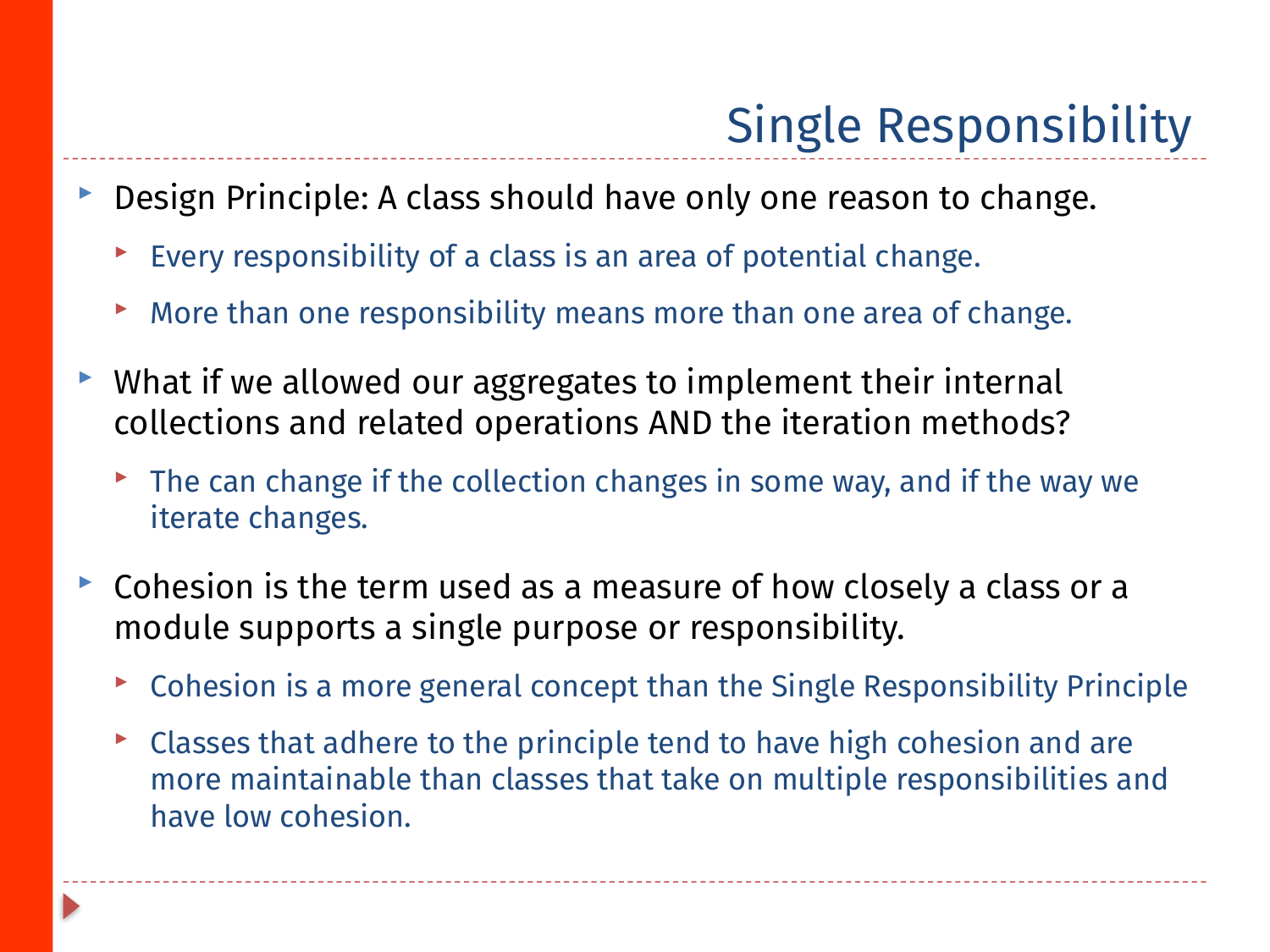

# Single Responsibility
Design Principle: A class should have only one reason to change.
Every responsibility of a class is an area of potential change.
More than one responsibility means more than one area of change.
What if we allowed our aggregates to implement their internal collections and related operations AND the iteration methods?
The can change if the collection changes in some way, and if the way we iterate changes.
Cohesion is the term used as a measure of how closely a class or a module supports a single purpose or responsibility.
Cohesion is a more general concept than the Single Responsibility Principle
Classes that adhere to the principle tend to have high cohesion and are more maintainable than classes that take on multiple responsibilities and have low cohesion.